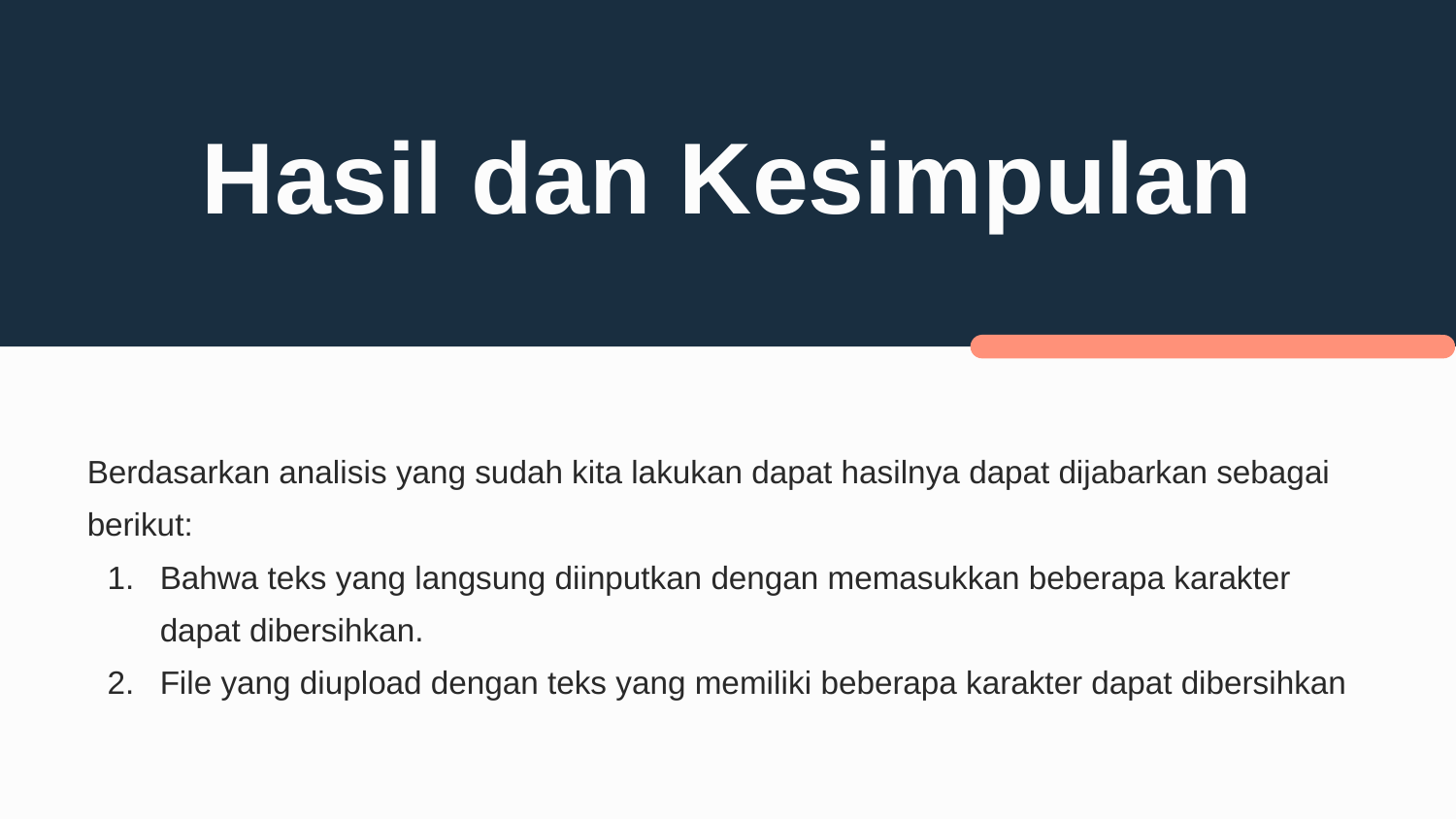

# Hasil dan Kesimpulan

Berdasarkan analisis yang sudah kita lakukan dapat hasilnya dapat dijabarkan sebagai berikut:
Bahwa teks yang langsung diinputkan dengan memasukkan beberapa karakter dapat dibersihkan.
File yang diupload dengan teks yang memiliki beberapa karakter dapat dibersihkan